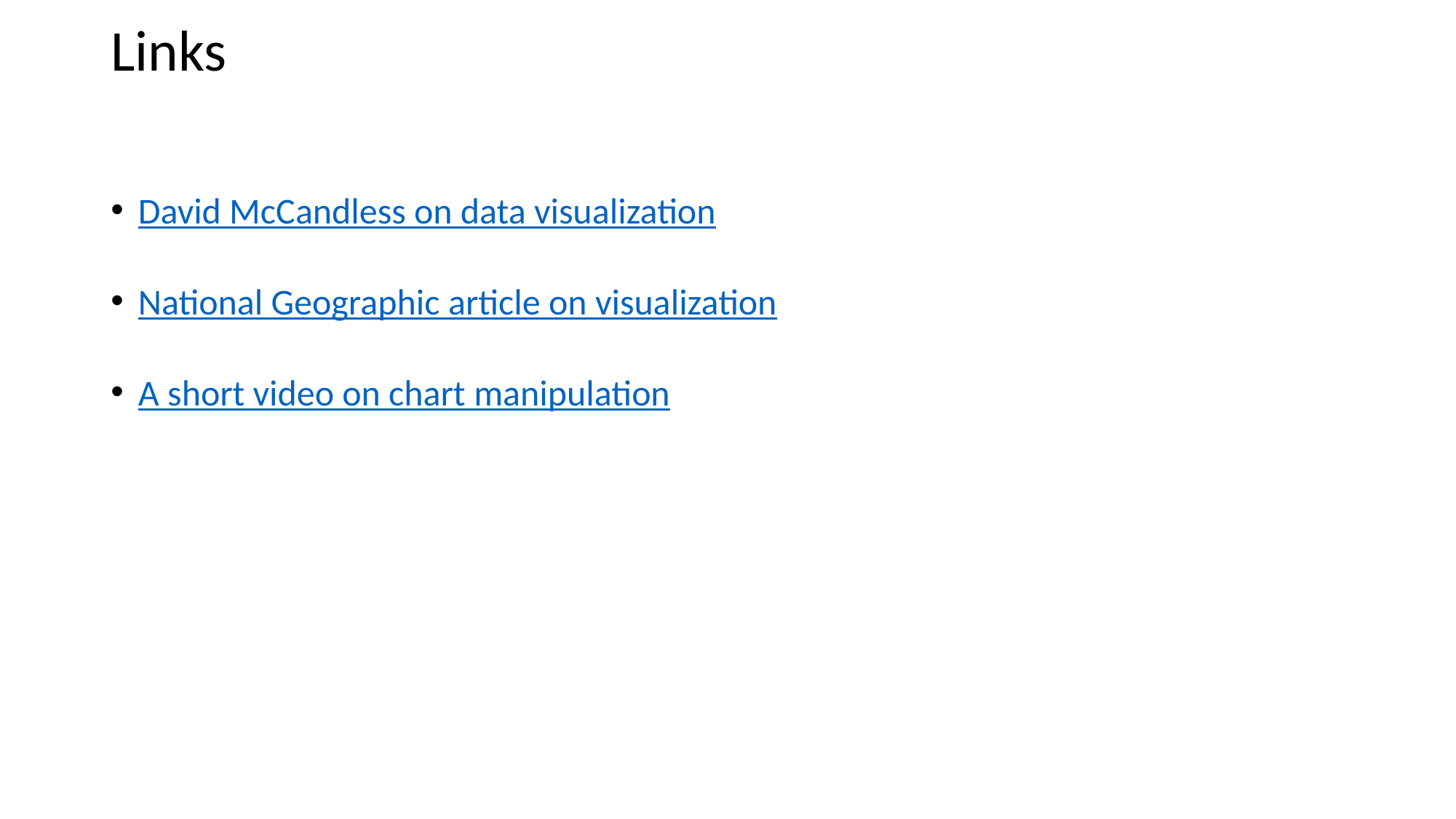

# Links
David McCandless on data visualization
National Geographic article on visualization
A short video on chart manipulation